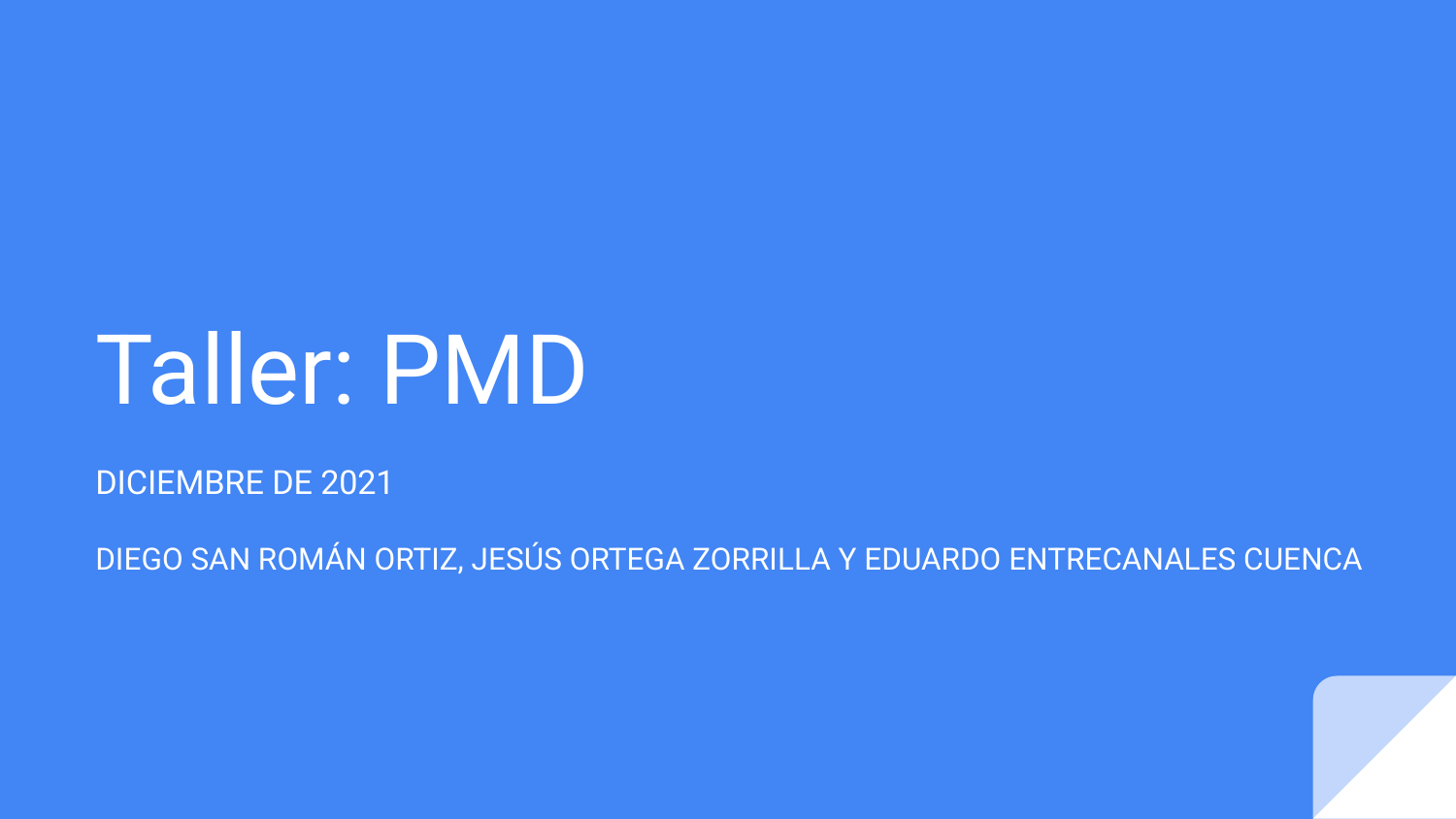

# Taller: PMD
DICIEMBRE DE 2021
DIEGO SAN ROMÁN ORTIZ, JESÚS ORTEGA ZORRILLA Y EDUARDO ENTRECANALES CUENCA